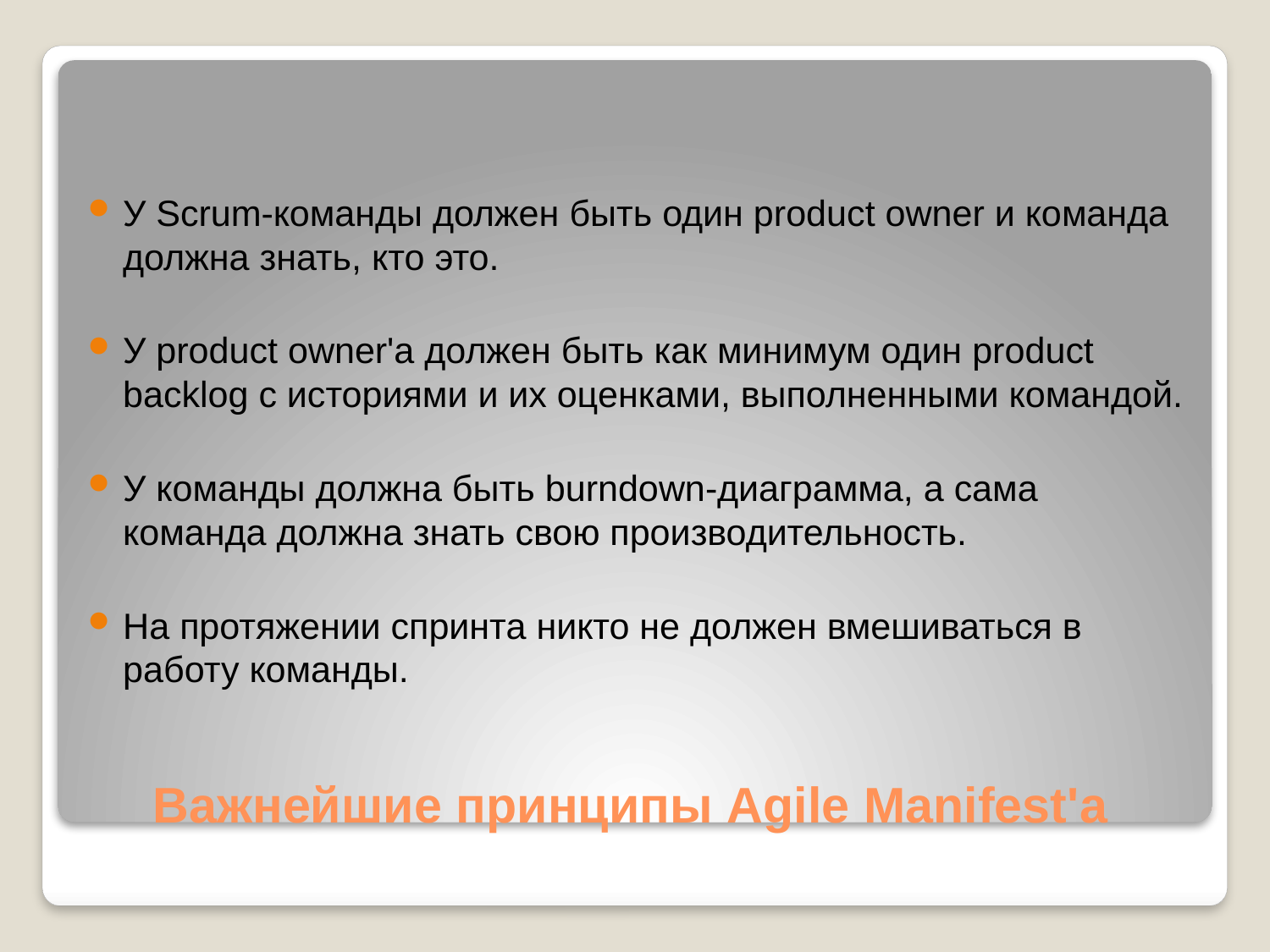

У Scrum-команды должен быть один product owner и команда должна знать, кто это.

У product owner'а должен быть как минимум один product backlog с историями и их оценками, выполненными командой.

У команды должна быть burndown-диаграмма, а сама команда должна знать свою производительность.

На протяжении спринта никто не должен вмешиваться в работу команды.

# Важнейшие принципы Agile Manifest'а